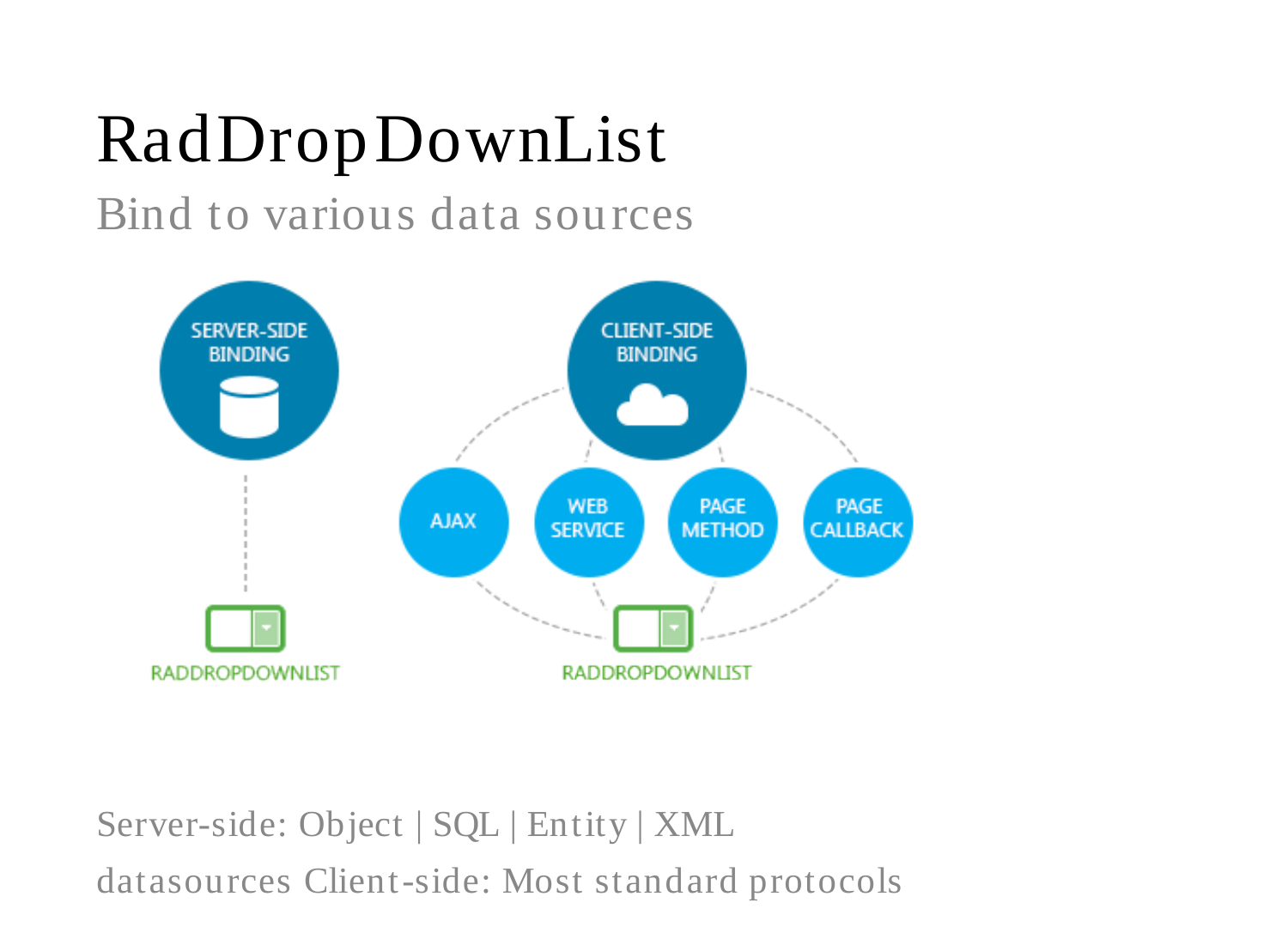

# RadDropDownList
Bind to various data sources

Server-side: Object | SQL | Entity | XML datasources Client-side: Most standard protocols